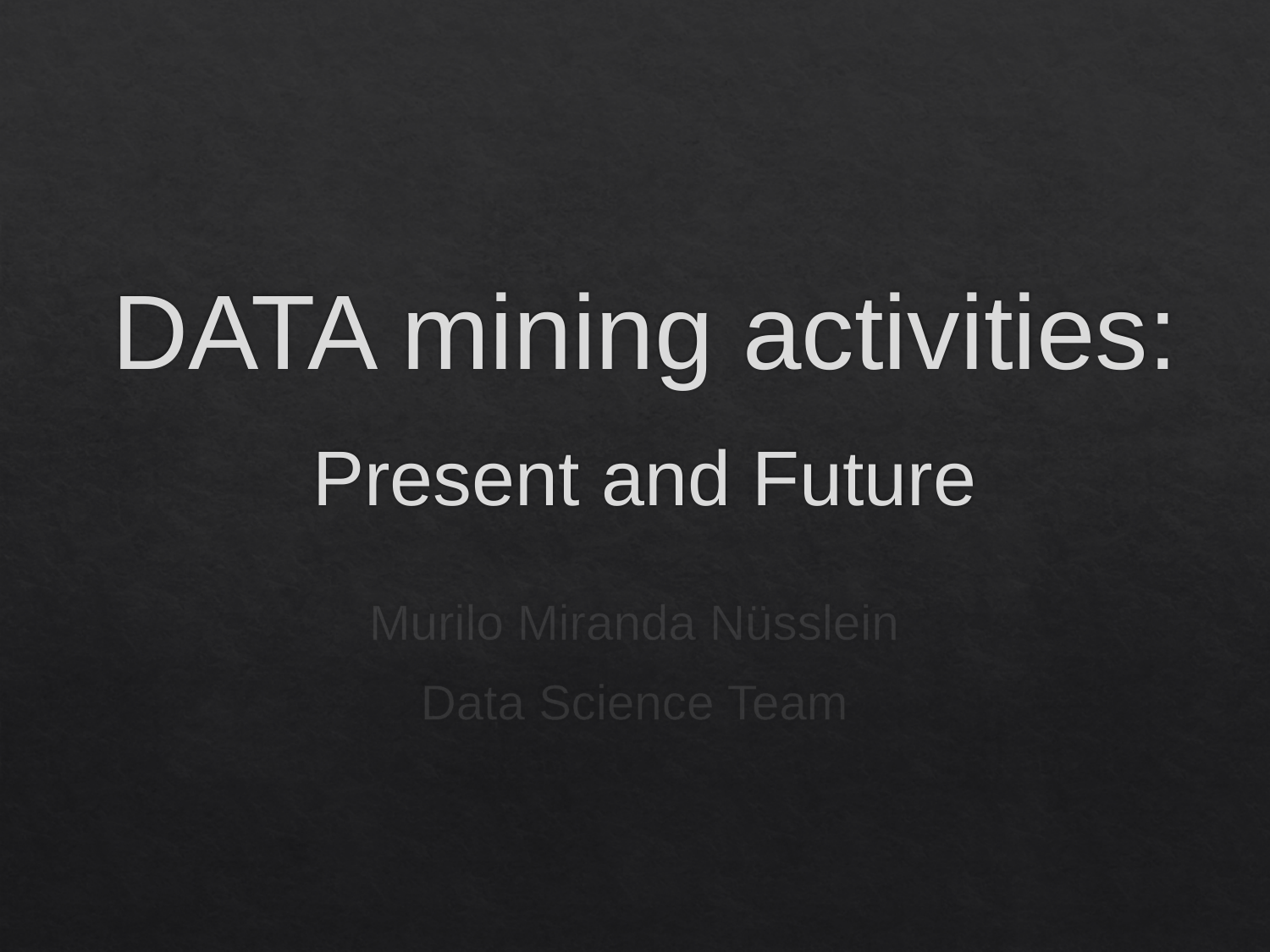

# DATA mining activities: Present and Future
Murilo Miranda Nüsslein
Data Science Team